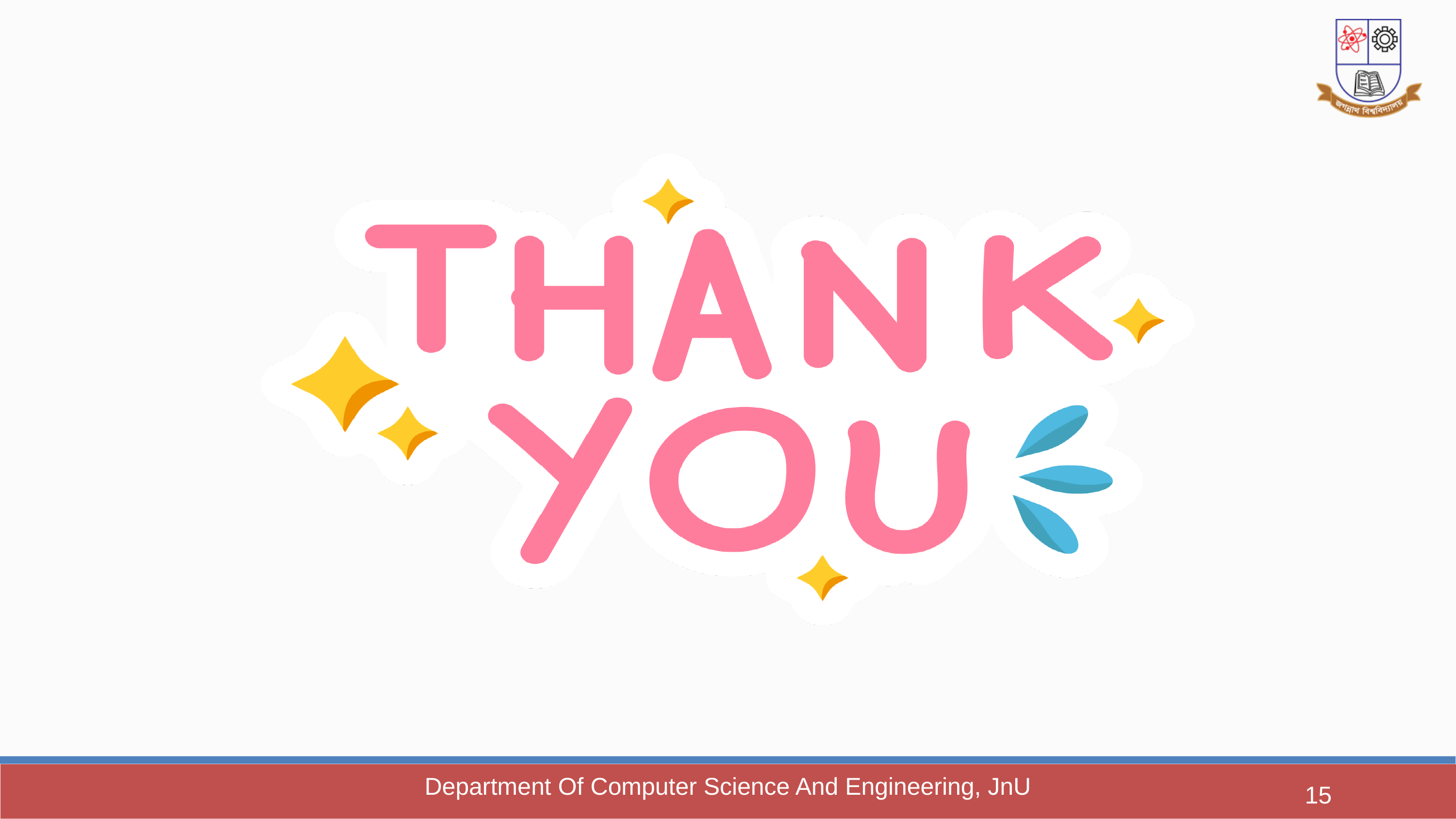

Department Of Computer Science And Engineering, JnU
15